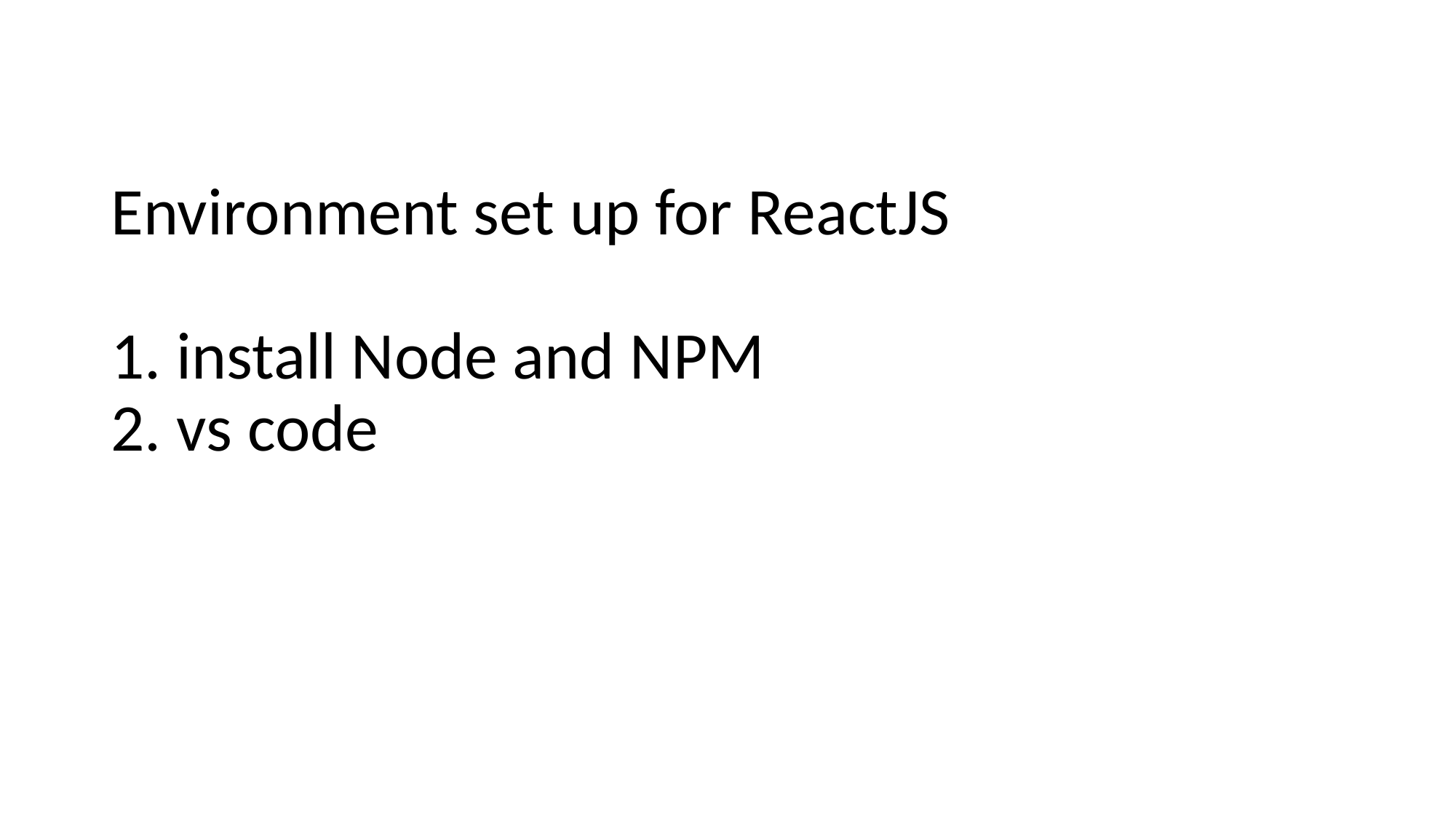

# Environment set up for ReactJS 1. install Node and NPM 2. vs code